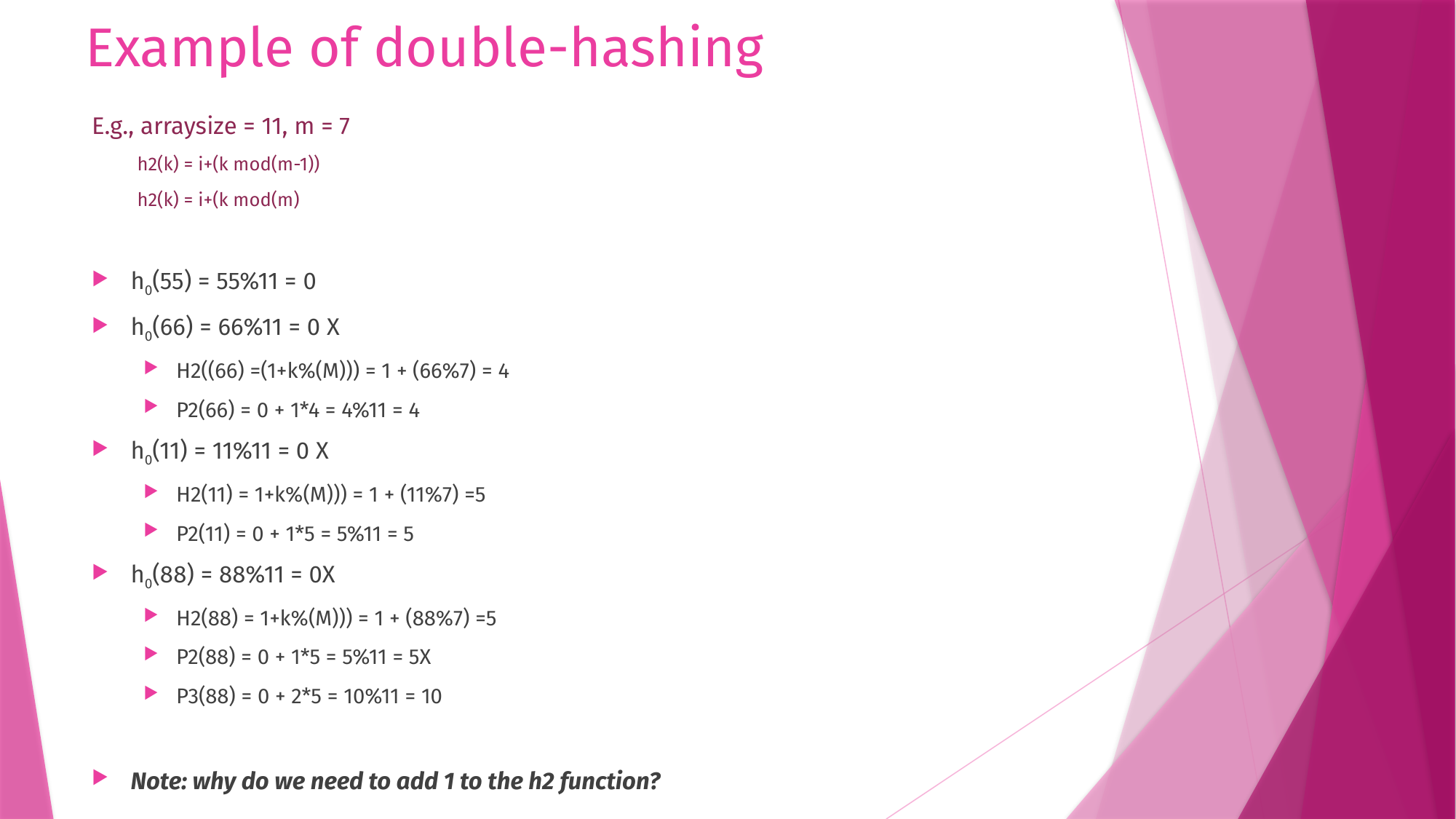

# Example of double-hashing
E.g., arraysize = 11, m = 7
h2(k) = i+(k mod(m-1))
h2(k) = i+(k mod(m)

h0(55) = 55%11 = 0
h0(66) = 66%11 = 0 X
H2((66) =(1+k%(M))) = 1 + (66%7) = 4
P2(66) = 0 + 1*4 = 4%11 = 4
h0(11) = 11%11 = 0 X
H2(11) = 1+k%(M))) = 1 + (11%7) =5
P2(11) = 0 + 1*5 = 5%11 = 5
h0(88) = 88%11 = 0X
H2(88) = 1+k%(M))) = 1 + (88%7) =5
P2(88) = 0 + 1*5 = 5%11 = 5X
P3(88) = 0 + 2*5 = 10%11 = 10

Note: why do we need to add 1 to the h2 function?